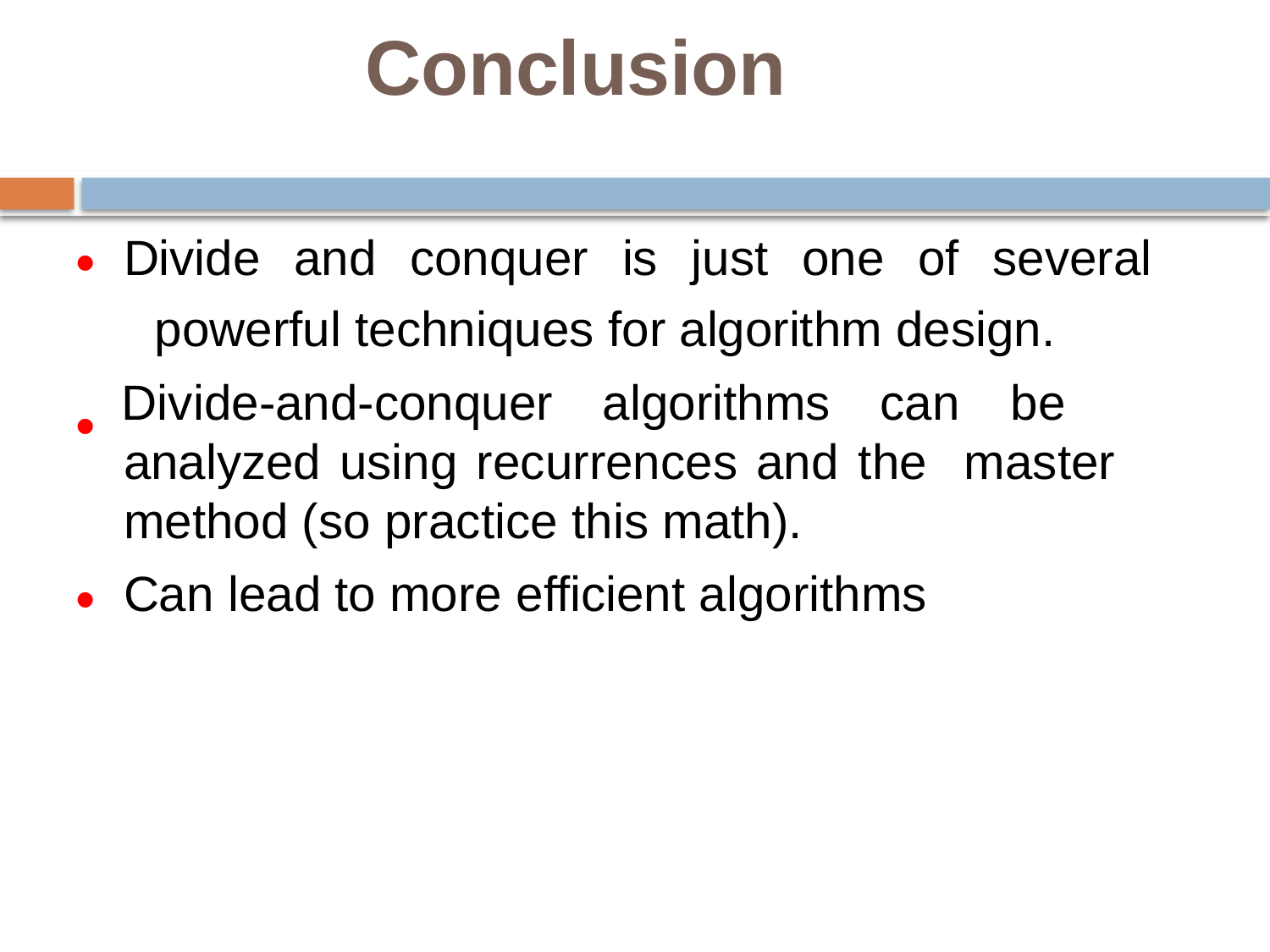

# Conclusion
•

•
Divide and conquer is just one of several  powerful techniques for algorithm design.
Divide-and-conquer algorithms can be  analyzed using recurrences and the  master method (so practice this math).
Can lead to more efficient algorithms
•